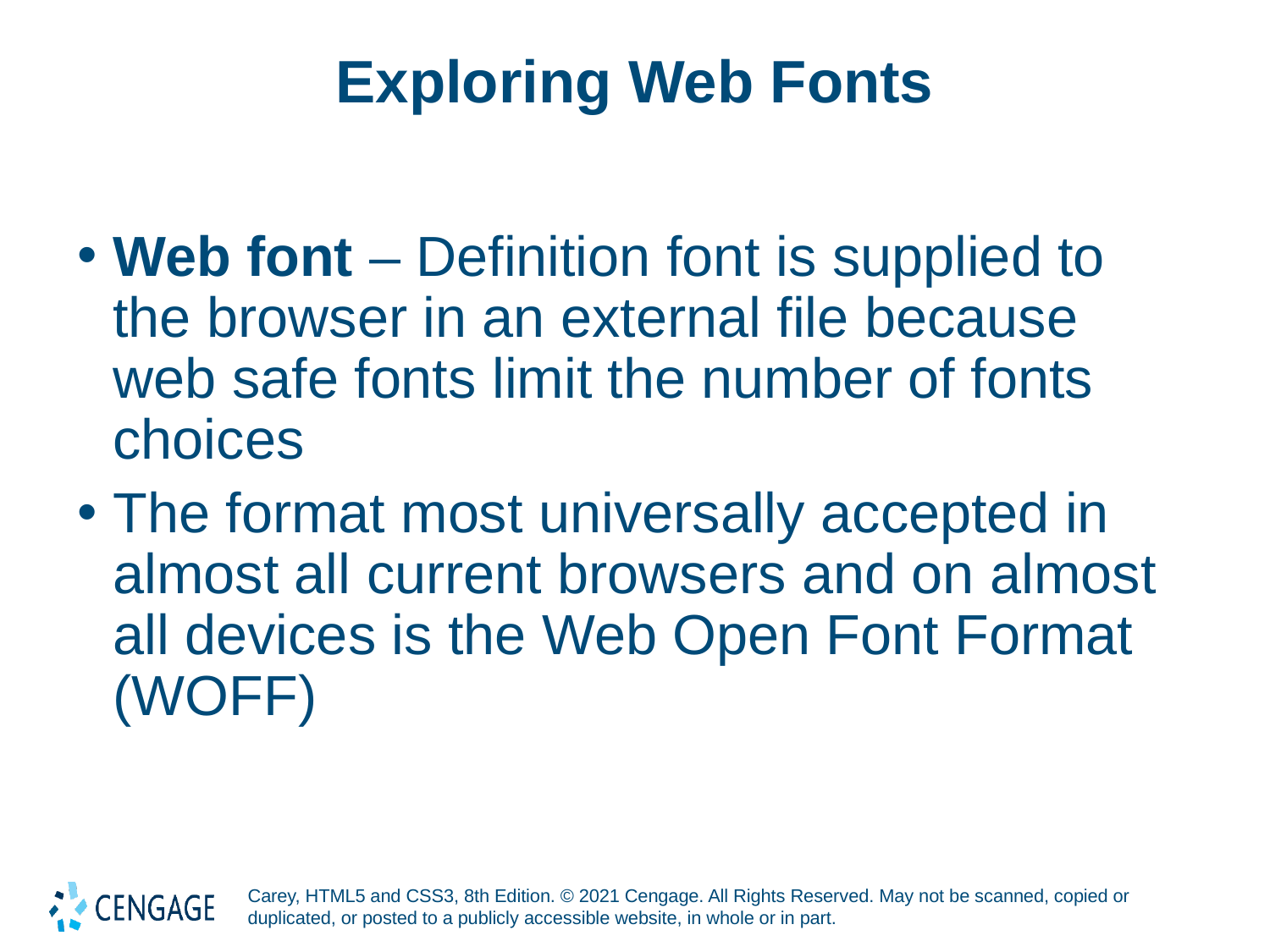

# Exploring Web Fonts
Web font – Definition font is supplied to the browser in an external file because web safe fonts limit the number of fonts choices
The format most universally accepted in almost all current browsers and on almost all devices is the Web Open Font Format (WOFF)